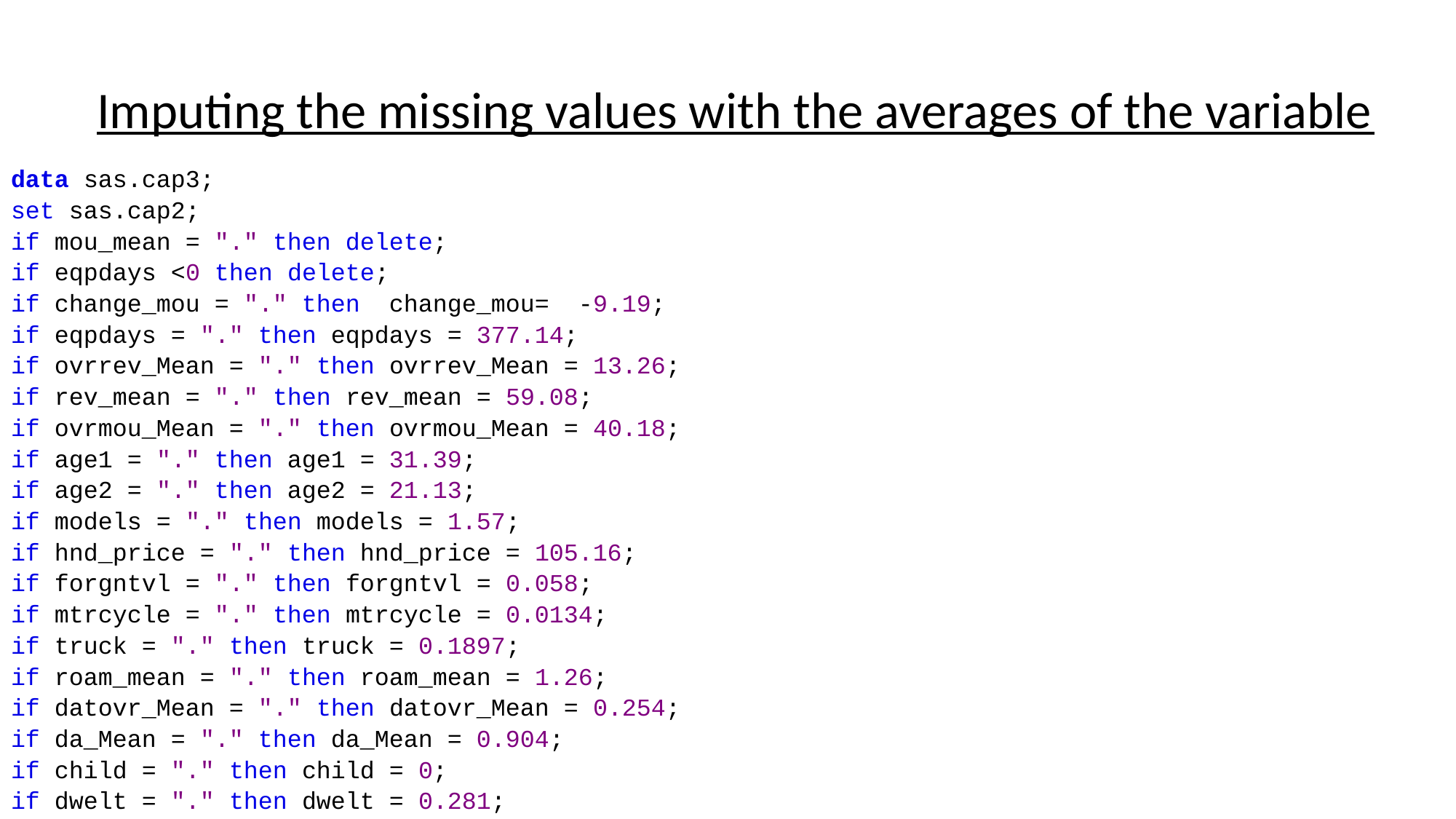

# Imputing the missing values with the averages of the variable

data sas.cap3;
set sas.cap2;
if mou_mean = "." then delete;
if eqpdays <0 then delete;
if change_mou = "." then  change_mou=  -9.19;
if eqpdays = "." then eqpdays = 377.14;
if ovrrev_Mean = "." then ovrrev_Mean = 13.26;
if rev_mean = "." then rev_mean = 59.08;
if ovrmou_Mean = "." then ovrmou_Mean = 40.18;
if age1 = "." then age1 = 31.39;
if age2 = "." then age2 = 21.13;
if models = "." then models = 1.57;
if hnd_price = "." then hnd_price = 105.16;
if forgntvl = "." then forgntvl = 0.058;
if mtrcycle = "." then mtrcycle = 0.0134;
if truck = "." then truck = 0.1897;
if roam_mean = "." then roam_mean = 1.26;
if datovr_Mean = "." then datovr_Mean = 0.254;
if da_Mean = "." then da_Mean = 0.904;
if child = "." then child = 0;
if dwelt = "." then dwelt = 0.281;
if webcap = "." then webcap = 0.857;
if income1  = "." then income1 = 5.79;
if cars = "." then cars = 1.57;
run;